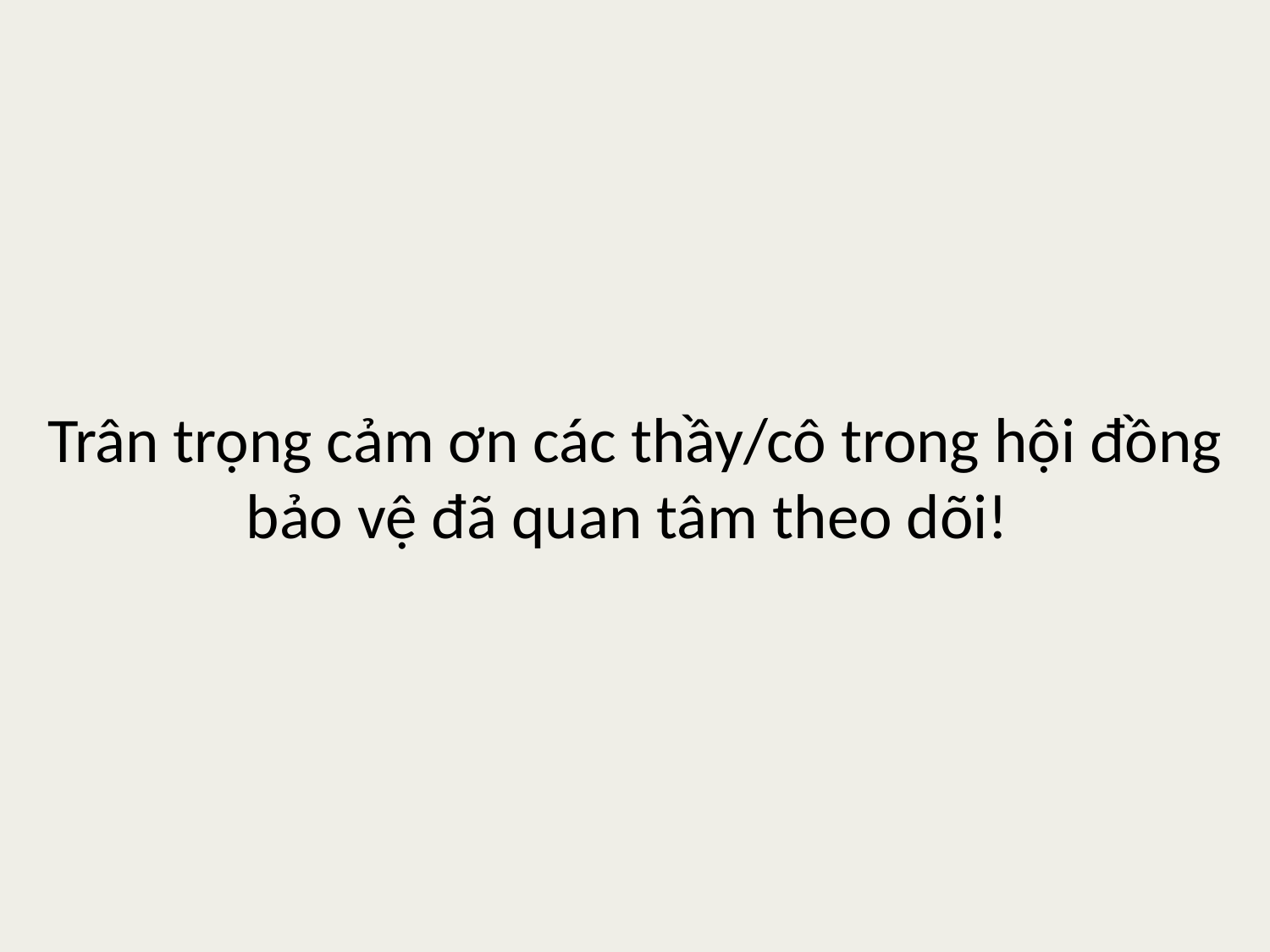

Trân trọng cảm ơn các thầy/cô trong hội đồng bảo vệ đã quan tâm theo dõi!